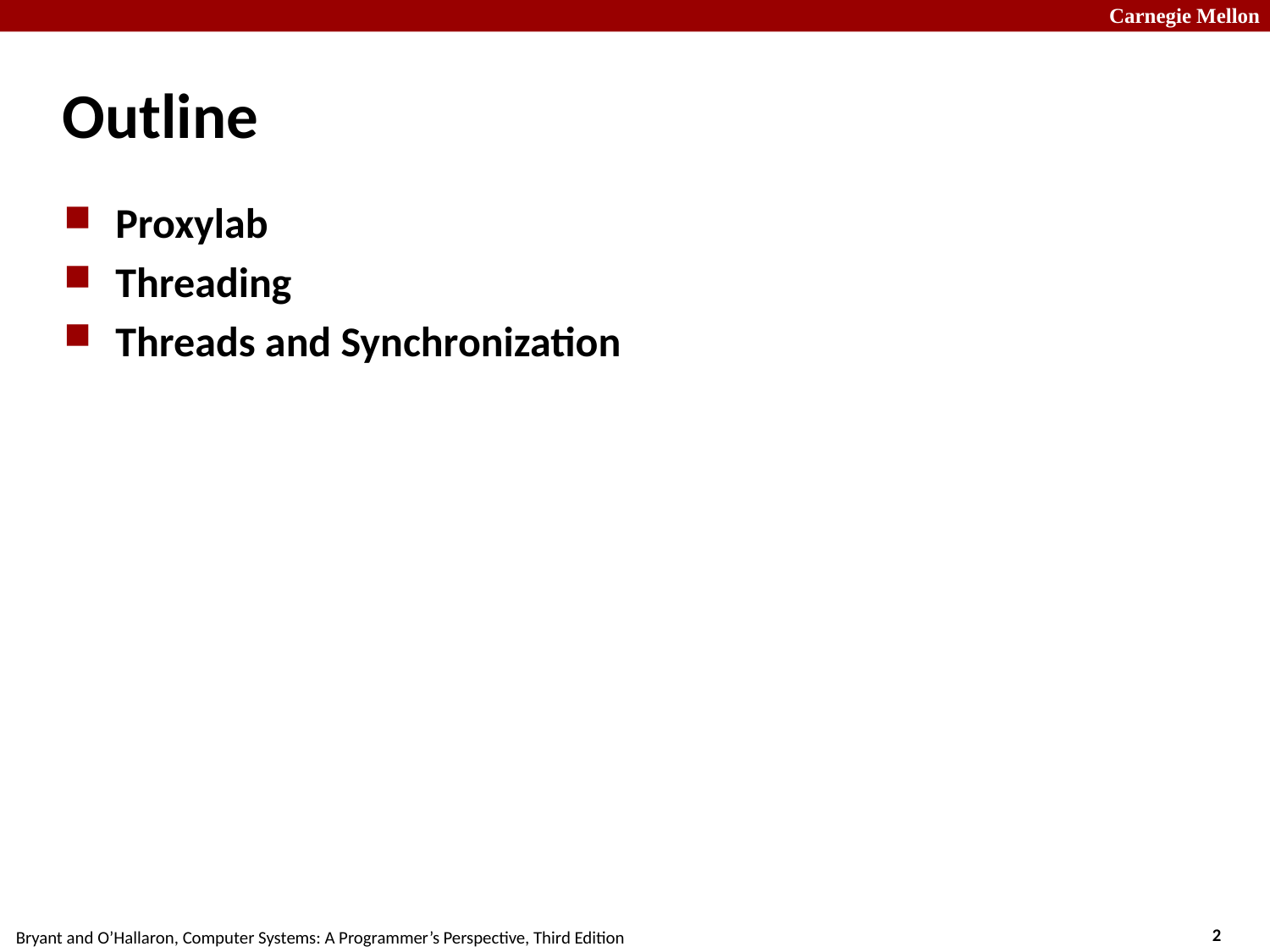

# Outline
Proxylab
Threading
Threads and Synchronization